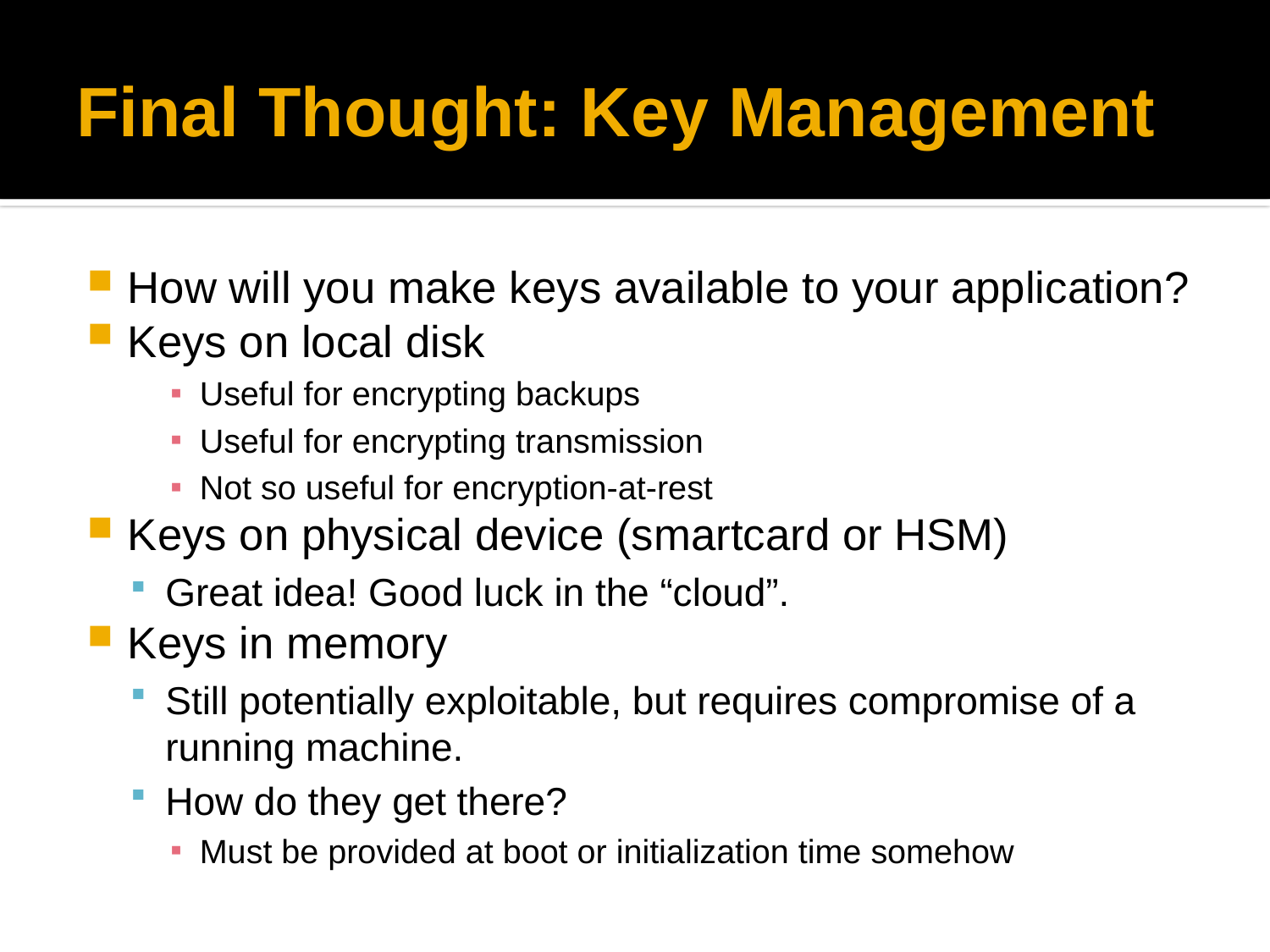

# Final Thought: Key Management
How will you make keys available to your application?
Keys on local disk
Useful for encrypting backups
Useful for encrypting transmission
Not so useful for encryption-at-rest
Keys on physical device (smartcard or HSM)
Great idea! Good luck in the “cloud”.
Keys in memory
Still potentially exploitable, but requires compromise of a running machine.
How do they get there?
Must be provided at boot or initialization time somehow